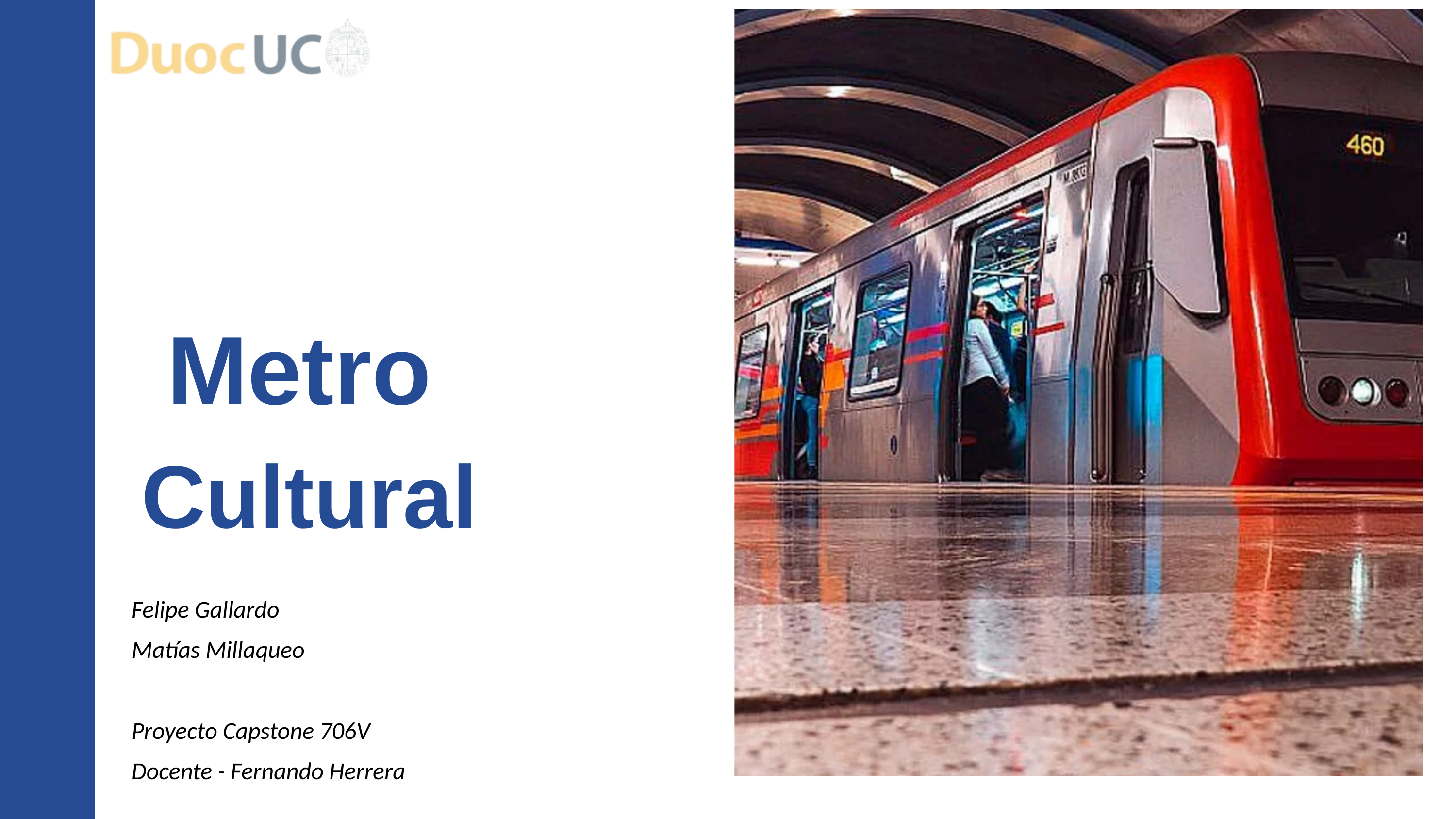

Metro
Cultural
Felipe Gallardo
Matías Millaqueo

Proyecto Capstone 706V
Docente - Fernando Herrera